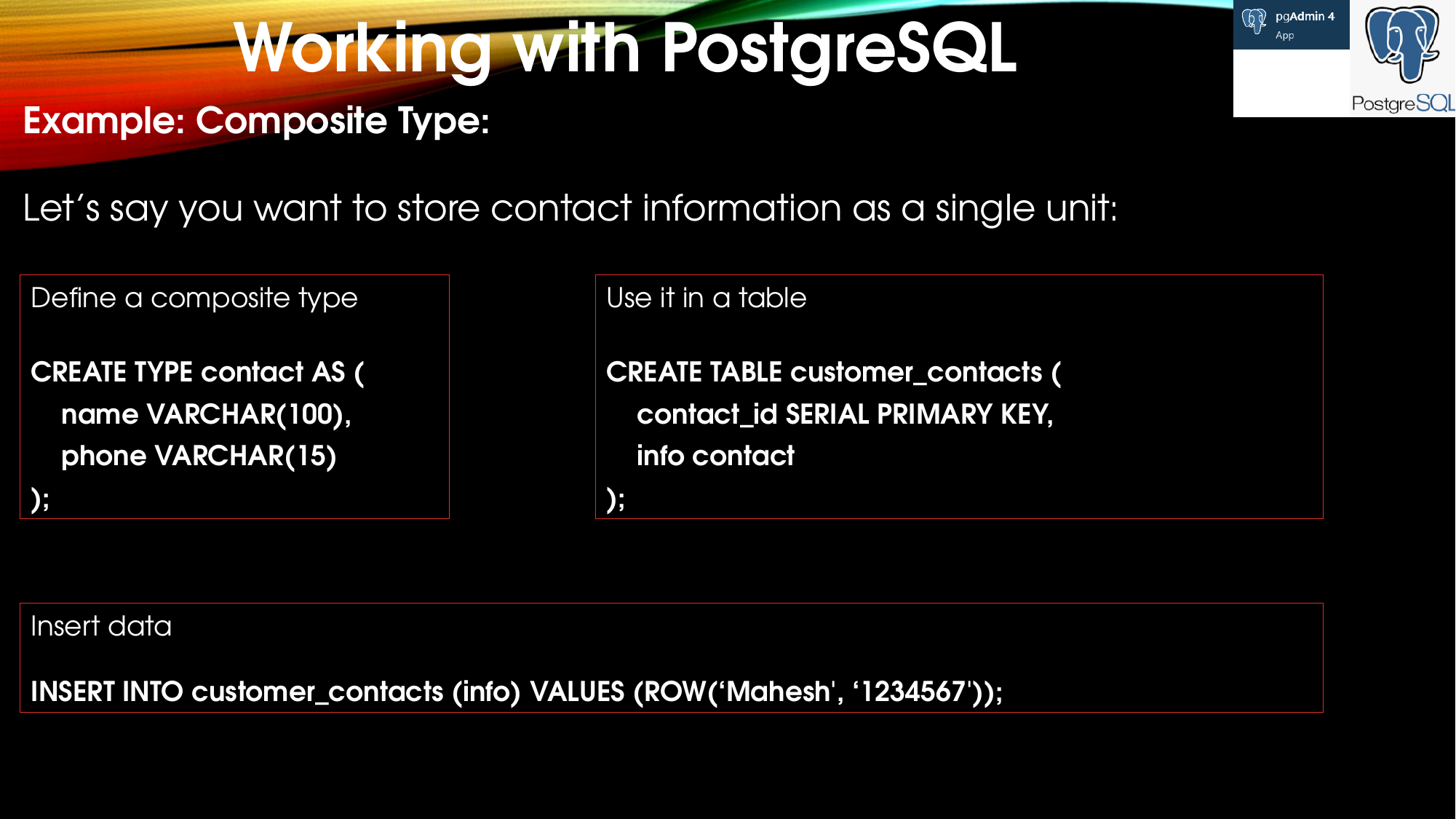

Working with PostgreSQL
Example: Composite Type:

Let’s say you want to store contact information as a single unit:
Define a composite type

CREATE TYPE contact AS (
    name VARCHAR(100),
    phone VARCHAR(15)
);
Use it in a table

CREATE TABLE customer_contacts (
    contact_id SERIAL PRIMARY KEY,
    info contact
);
Insert data

INSERT INTO customer_contacts (info) VALUES (ROW(‘Mahesh', ‘1234567'));